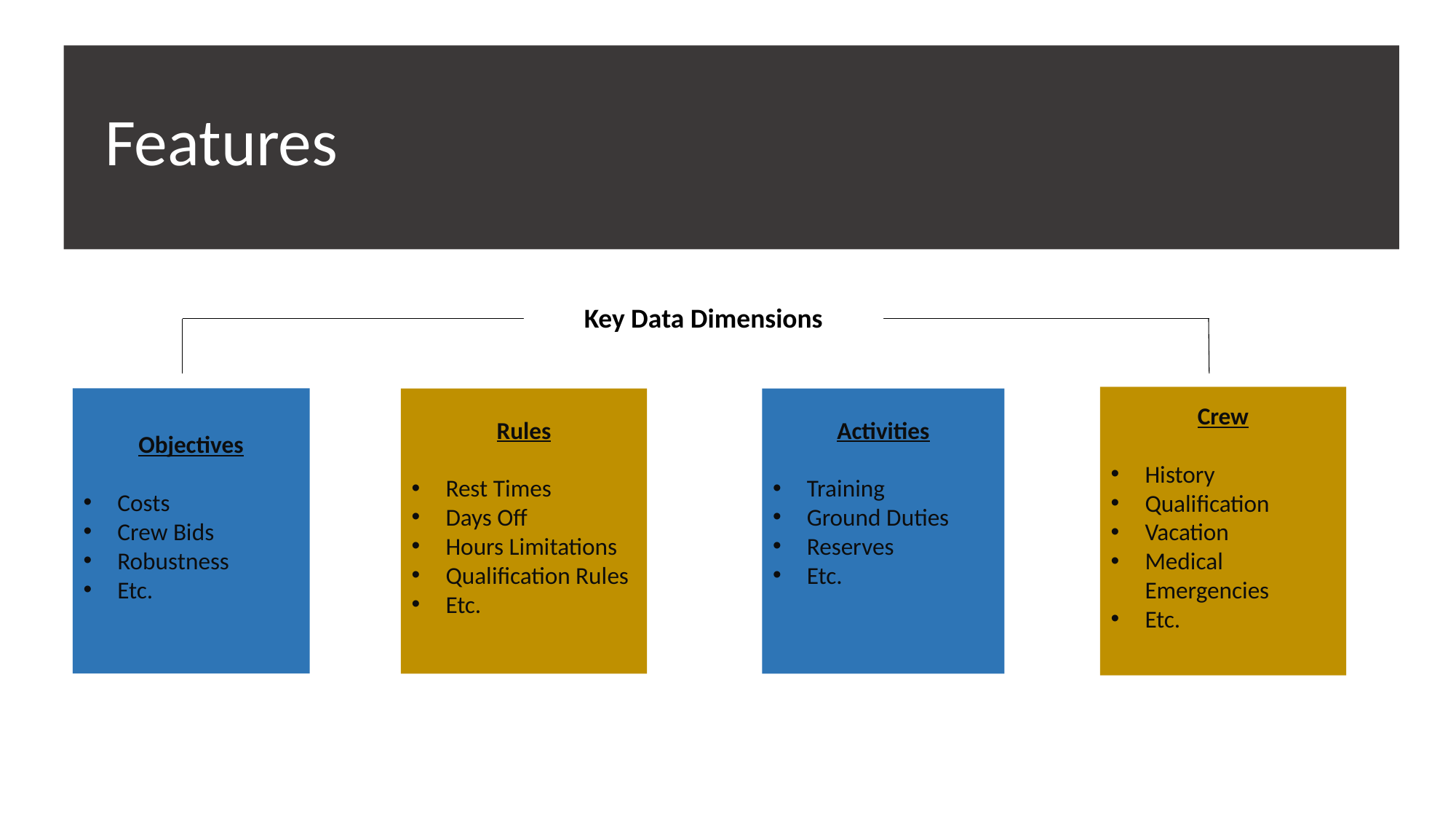

Features
Key Data Dimensions
Crew

History
Qualification
Vacation
Medical Emergencies
Etc.

Rules

Rest Times
Days Off
Hours Limitations
Qualification Rules
Etc.

Activities

Training
Ground Duties
Reserves
Etc.

Objectives

Costs
Crew Bids
Robustness
Etc.